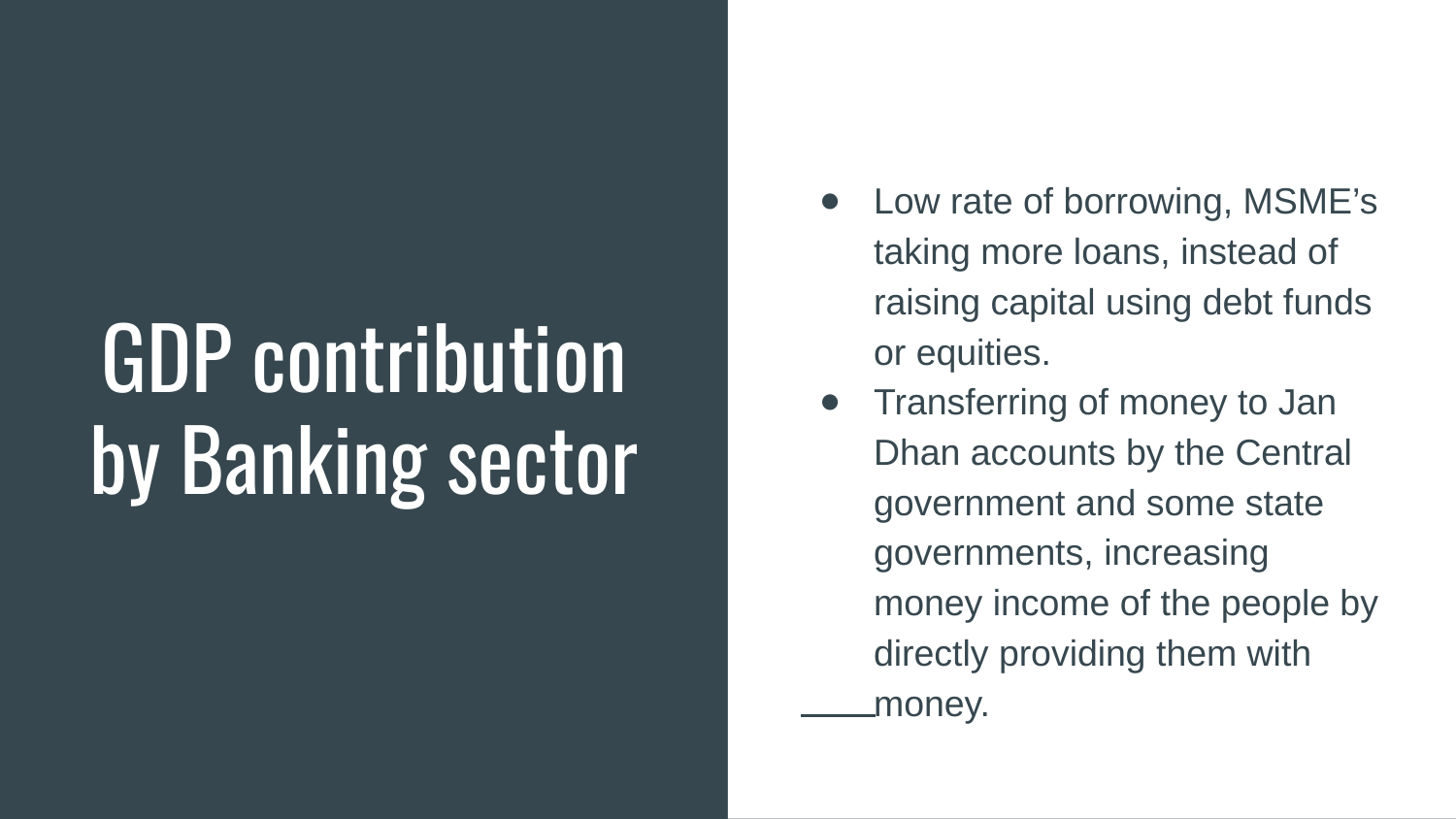

Low rate of borrowing, MSME’s taking more loans, instead of raising capital using debt funds or equities.
Transferring of money to Jan Dhan accounts by the Central government and some state governments, increasing money income of the people by directly providing them with money.
# GDP contribution by Banking sector